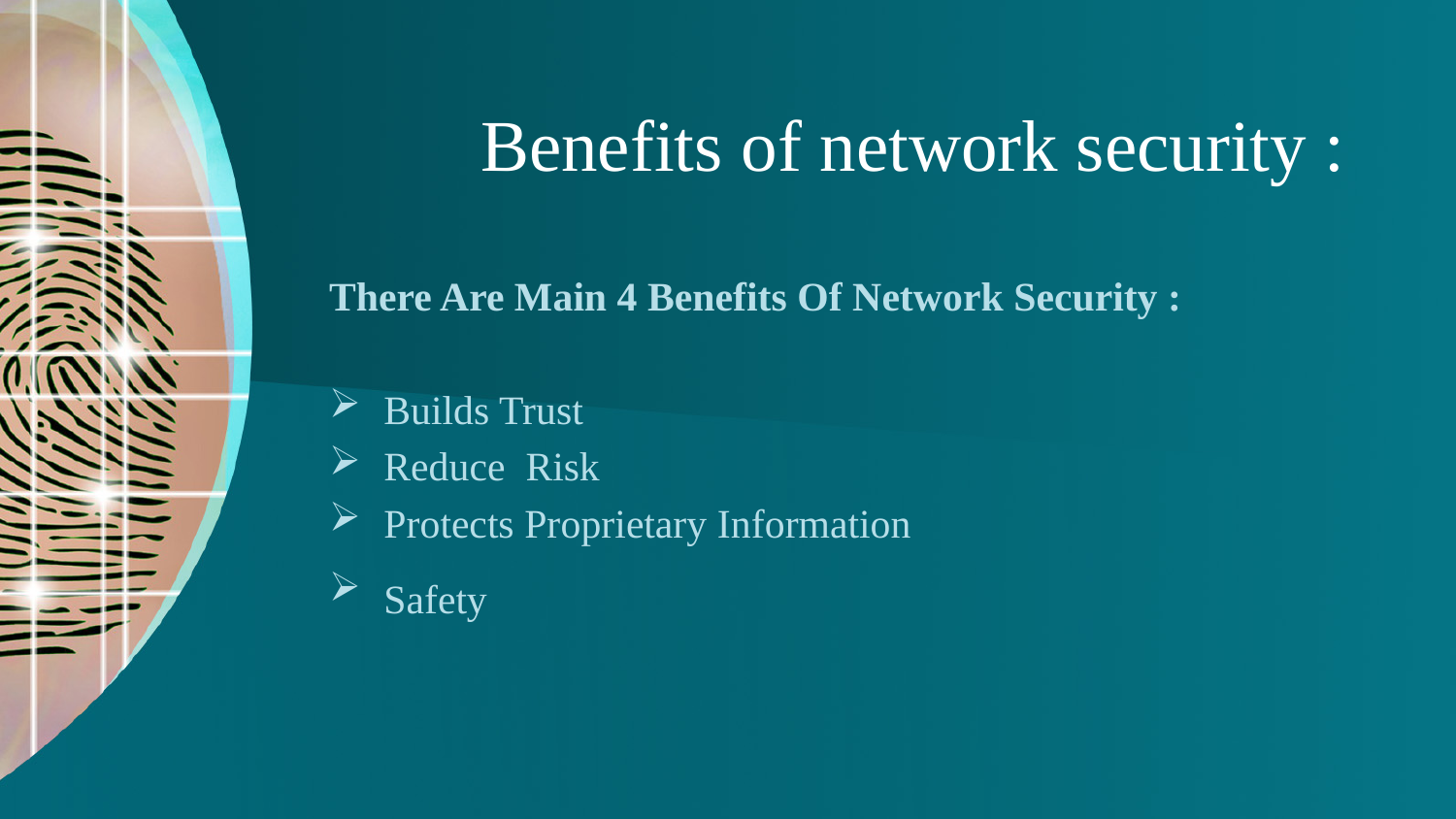

# Benefits of network security :
There Are Main 4 Benefits Of Network Security :

Builds Trust
Reduce  Risk
Protects Proprietary Information
Safety